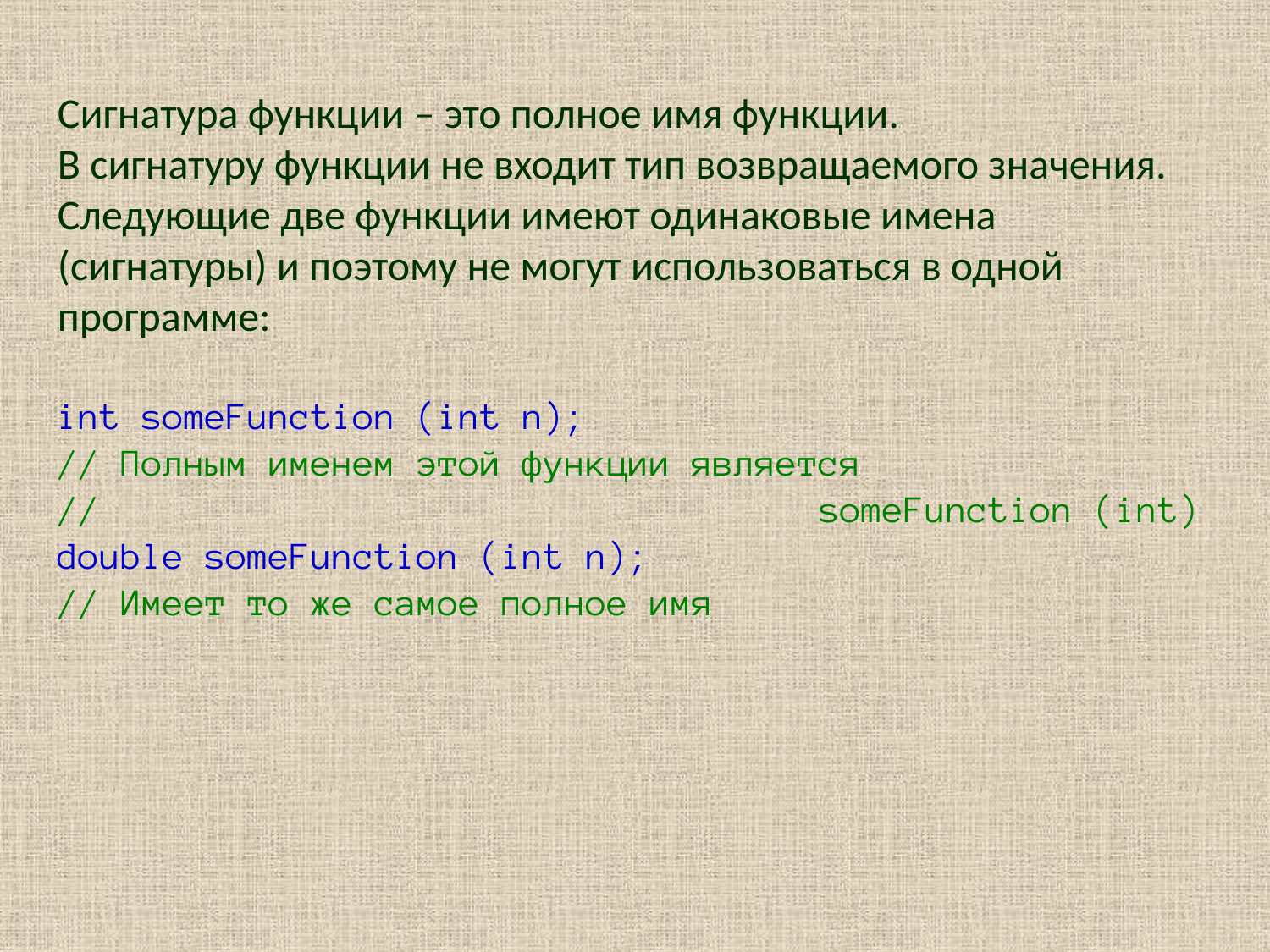

Сигнатура функции – это полное имя функции.
В сигнатуру функции не входит тип возвращаемого значения.
Следующие две функции имеют одинаковые имена (сигнатуры) и поэтому не могут использоваться в одной программе:

int someFunction (int n);
// Полным именем этой функции является
//						someFunction (int)
double someFunction (int n);
// Имеет то же самое полное имя